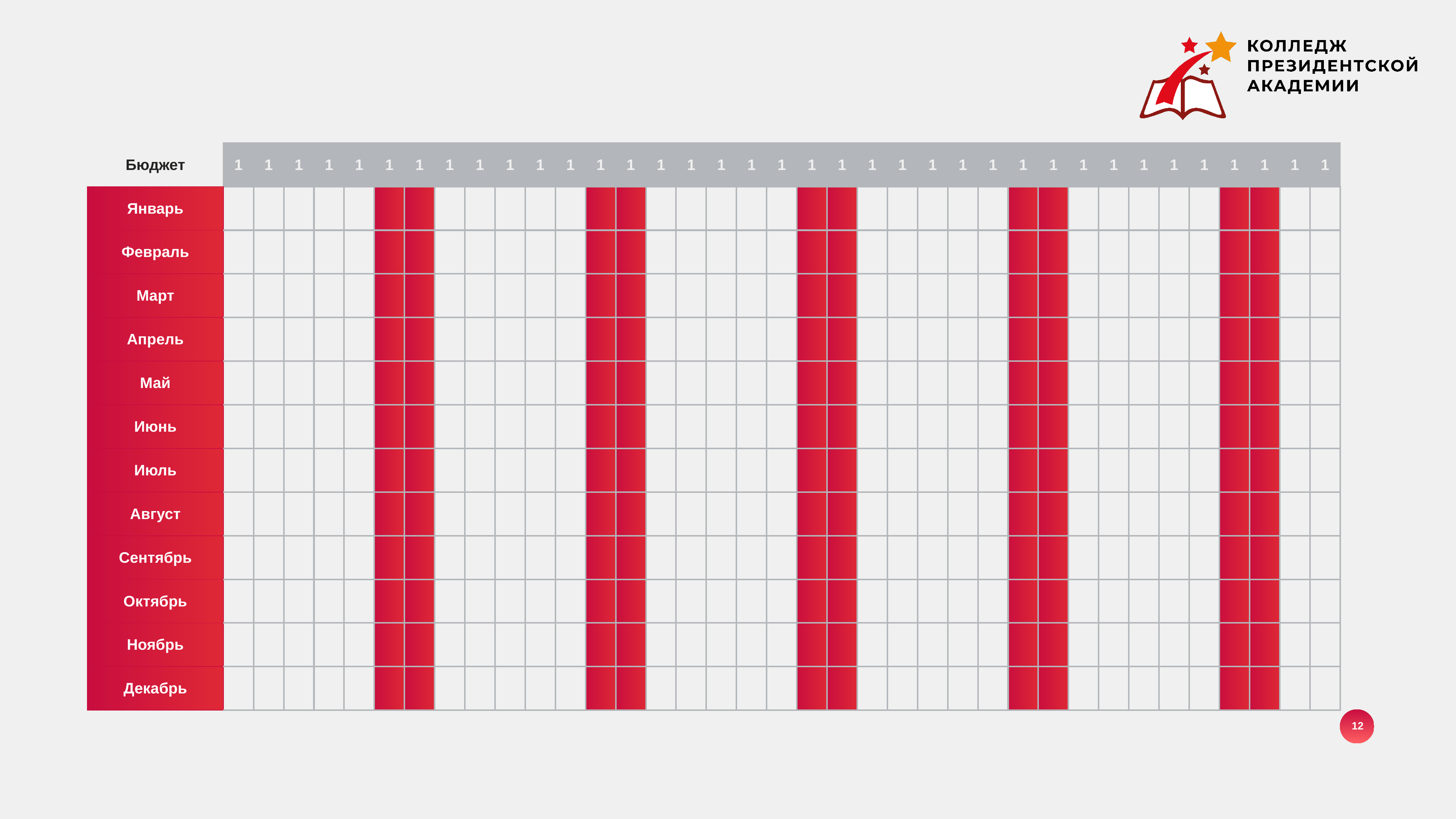

| Бюджет | 1 | 1 | 1 | 1 | 1 | 1 | 1 | 1 | 1 | 1 | 1 | 1 | 1 | 1 | 1 | 1 | 1 | 1 | 1 | 1 | 1 | 1 | 1 | 1 | 1 | 1 | 1 | 1 | 1 | 1 | 1 | 1 | 1 | 1 | 1 | 1 | 1 |
| --- | --- | --- | --- | --- | --- | --- | --- | --- | --- | --- | --- | --- | --- | --- | --- | --- | --- | --- | --- | --- | --- | --- | --- | --- | --- | --- | --- | --- | --- | --- | --- | --- | --- | --- | --- | --- | --- |
| Январь |  |  |  |  |  |  |  |  |  |  |  |  |  |  |  |  |  |  |  |  |  |  |  |  |  |  |  |  |  |  |  |  |  |  |  |  |  |
| Февраль |  |  |  |  |  |  |  |  |  |  |  |  |  |  |  |  |  |  |  |  |  |  |  |  |  |  |  |  |  |  |  |  |  |  |  |  |  |
| Март |  |  |  |  |  |  |  |  |  |  |  |  |  |  |  |  |  |  |  |  |  |  |  |  |  |  |  |  |  |  |  |  |  |  |  |  |  |
| Апрель |  |  |  |  |  |  |  |  |  |  |  |  |  |  |  |  |  |  |  |  |  |  |  |  |  |  |  |  |  |  |  |  |  |  |  |  |  |
| Май |  |  |  |  |  |  |  |  |  |  |  |  |  |  |  |  |  |  |  |  |  |  |  |  |  |  |  |  |  |  |  |  |  |  |  |  |  |
| Июнь |  |  |  |  |  |  |  |  |  |  |  |  |  |  |  |  |  |  |  |  |  |  |  |  |  |  |  |  |  |  |  |  |  |  |  |  |  |
| Июль |  |  |  |  |  |  |  |  |  |  |  |  |  |  |  |  |  |  |  |  |  |  |  |  |  |  |  |  |  |  |  |  |  |  |  |  |  |
| Август |  |  |  |  |  |  |  |  |  |  |  |  |  |  |  |  |  |  |  |  |  |  |  |  |  |  |  |  |  |  |  |  |  |  |  |  |  |
| Сентябрь |  |  |  |  |  |  |  |  |  |  |  |  |  |  |  |  |  |  |  |  |  |  |  |  |  |  |  |  |  |  |  |  |  |  |  |  |  |
| Октябрь |  |  |  |  |  |  |  |  |  |  |  |  |  |  |  |  |  |  |  |  |  |  |  |  |  |  |  |  |  |  |  |  |  |  |  |  |  |
| Ноябрь |  |  |  |  |  |  |  |  |  |  |  |  |  |  |  |  |  |  |  |  |  |  |  |  |  |  |  |  |  |  |  |  |  |  |  |  |  |
| Декабрь |  |  |  |  |  |  |  |  |  |  |  |  |  |  |  |  |  |  |  |  |  |  |  |  |  |  |  |  |  |  |  |  |  |  |  |  |  |